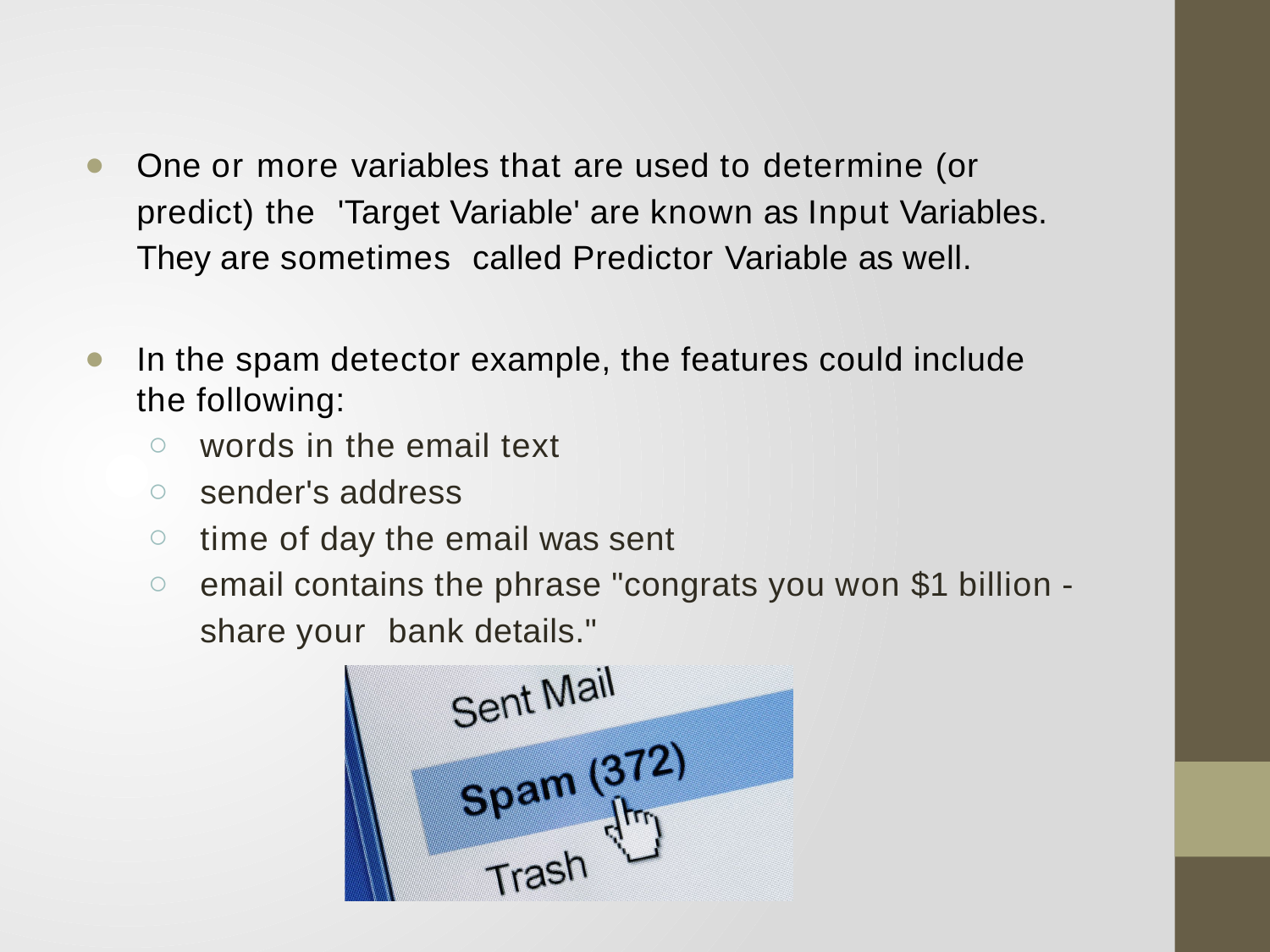

#
One or more variables that are used to determine (or predict) the  'Target Variable' are known as Input Variables. They are sometimes  called Predictor Variable as well.

In the spam detector example, the features could include the following:
words in the email text
sender's address
time of day the email was sent
email contains the phrase "congrats you won $1 billion - share your  bank details."